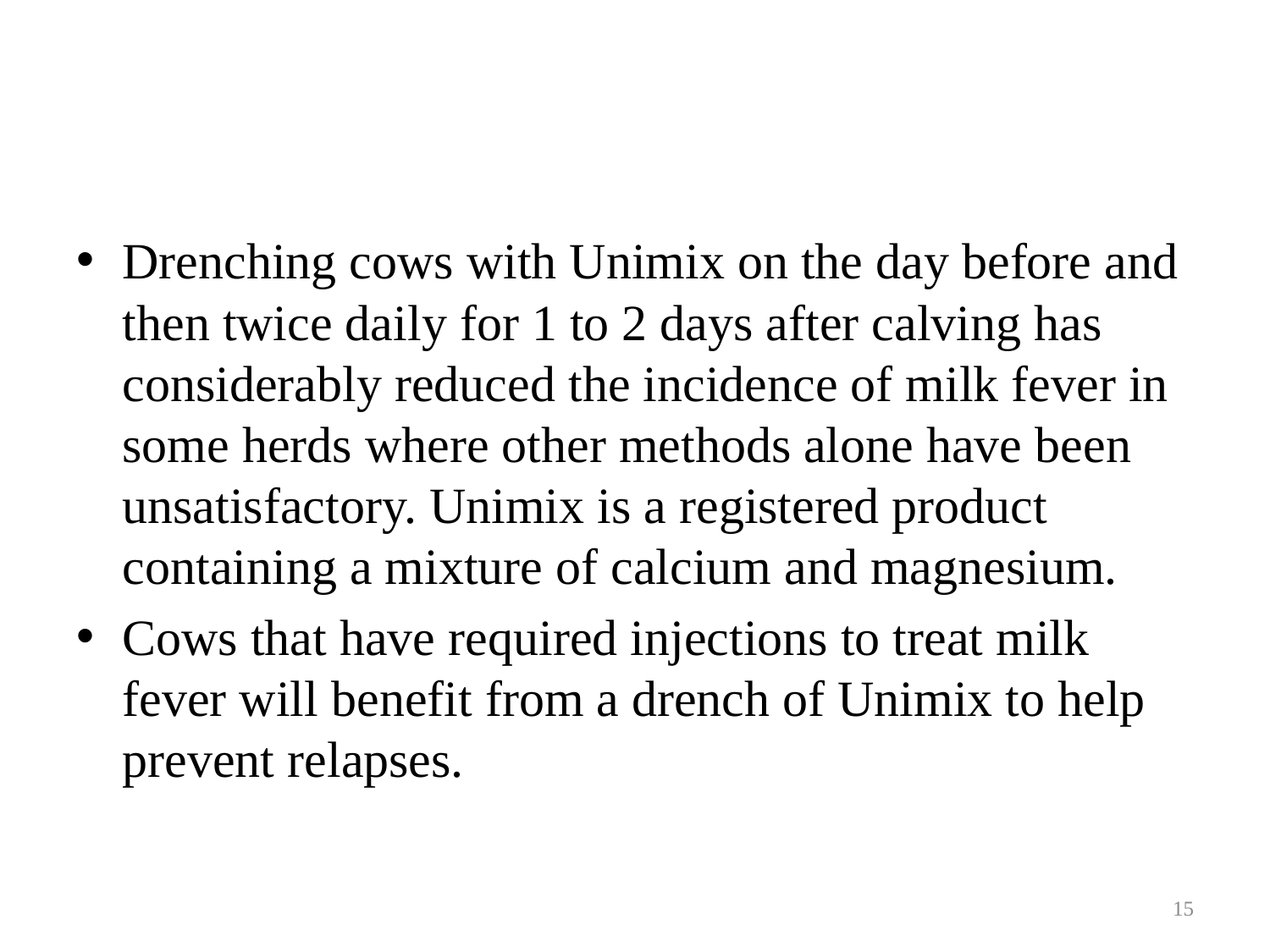

#
Drenching cows with Unimix on the day before and then twice daily for 1 to 2 days after calving has considerably reduced the incidence of milk fever in some herds where other methods alone have been unsatisfactory. Unimix is a registered product containing a mixture of calcium and magnesium.
Cows that have required injections to treat milk fever will benefit from a drench of Unimix to help prevent relapses.

15